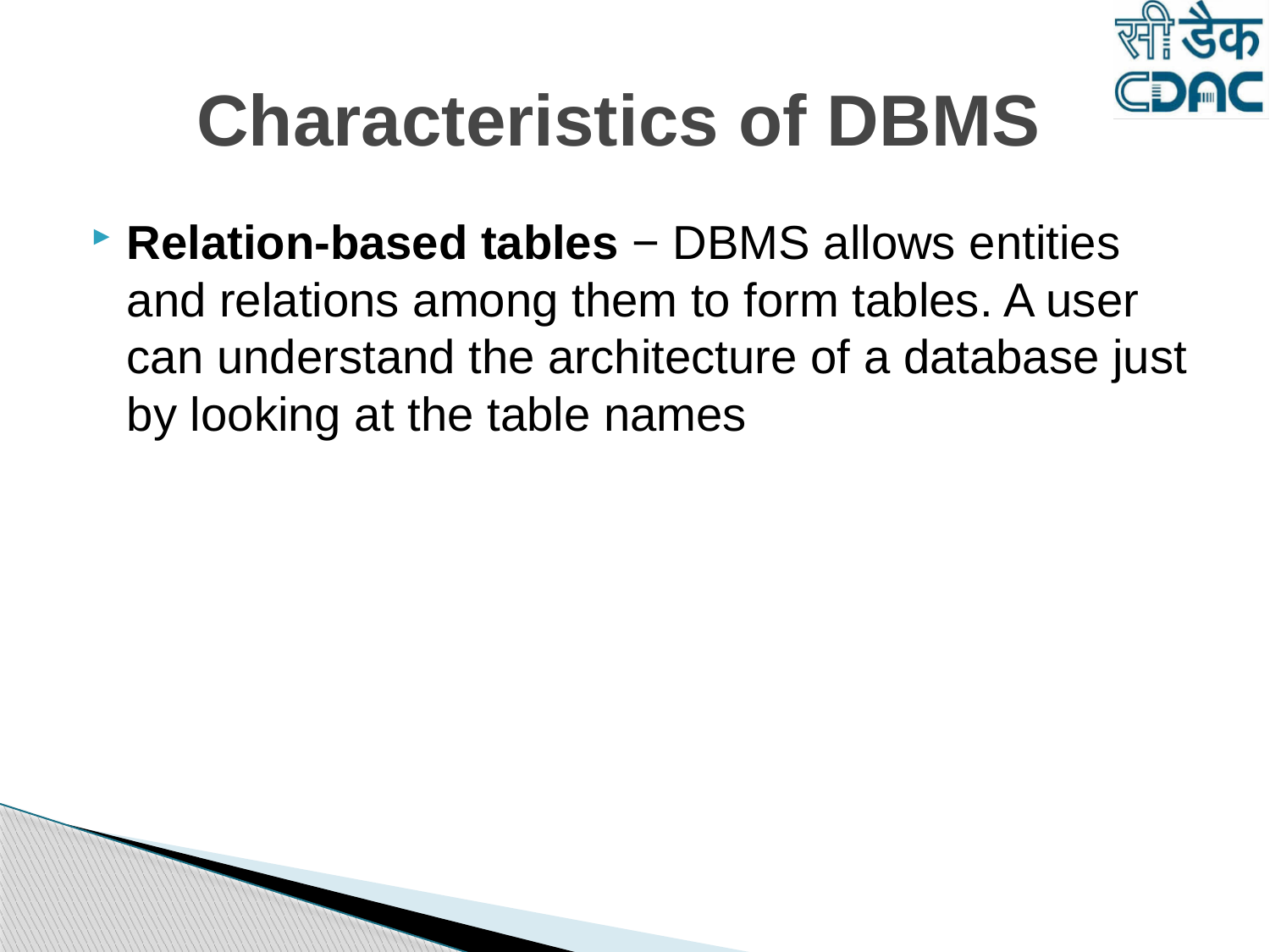

# Characteristics of DBMS
Relation-based tables − DBMS allows entities and relations among them to form tables. A user can understand the architecture of a database just by looking at the table names